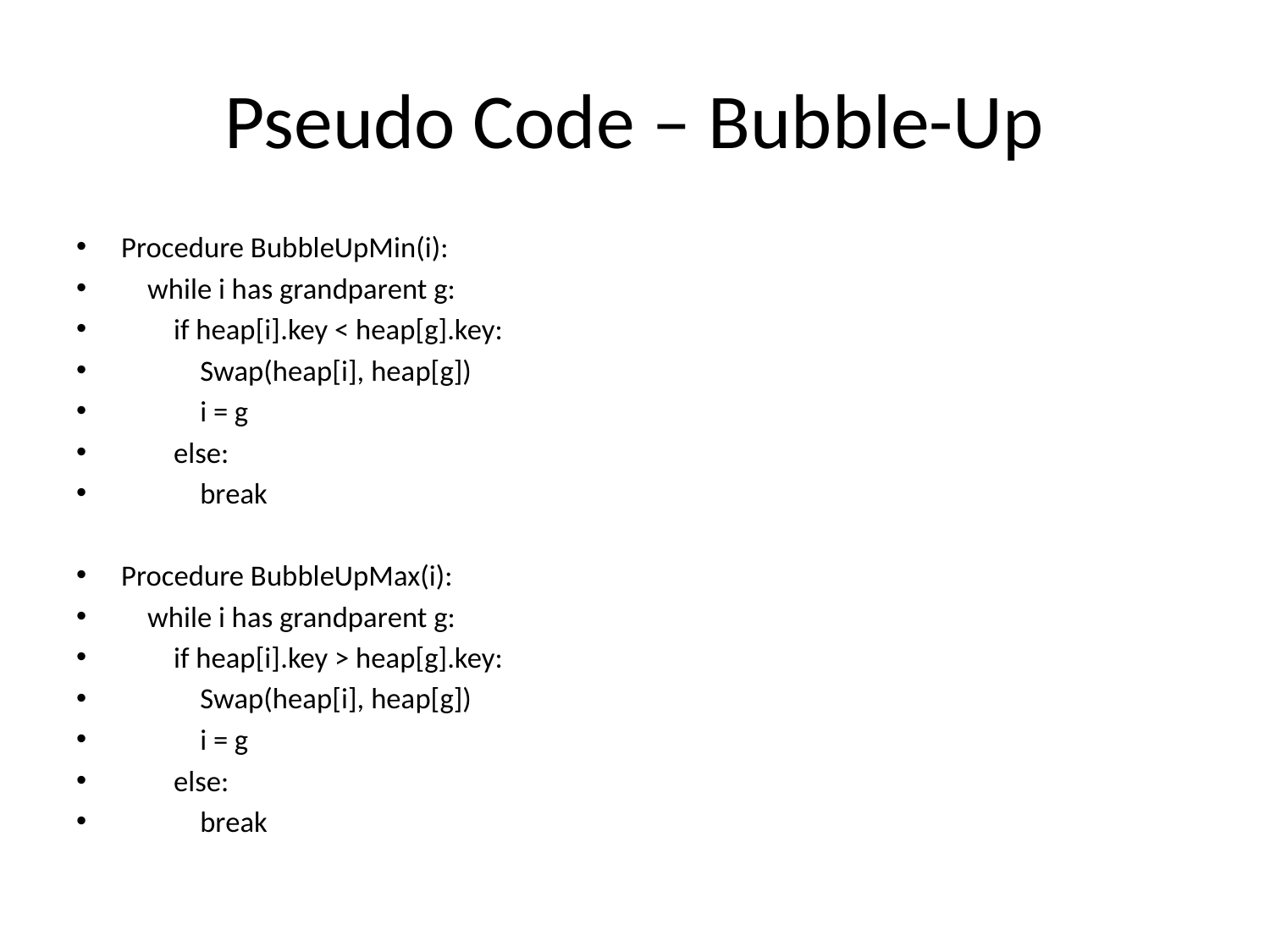

# Pseudo Code – Bubble-Up
Procedure BubbleUpMin(i):
    while i has grandparent g:
        if heap[i].key < heap[g].key:
            Swap(heap[i], heap[g])
            i = g
        else:
            break

Procedure BubbleUpMax(i):
    while i has grandparent g:
        if heap[i].key > heap[g].key:
            Swap(heap[i], heap[g])
            i = g
        else:
            break